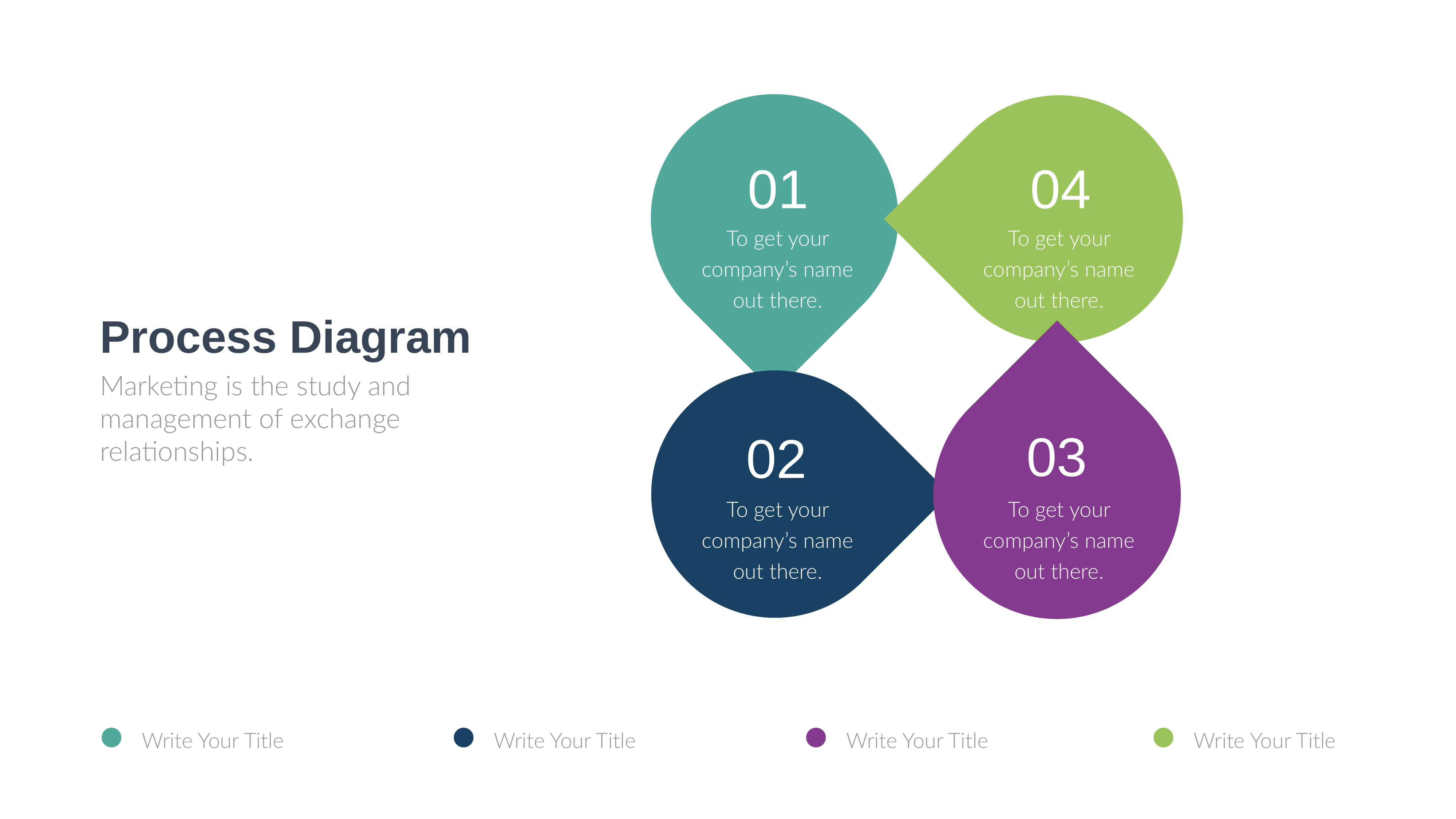

04
01
To get your company’s name out there.
To get your company’s name out there.

03
02
To get your company’s name out there.
To get your company’s name out there.

Process Diagram
Marketing is the study and management of exchange relationships.
Write Your Title

Write Your Title

Write Your Title

Write Your Title